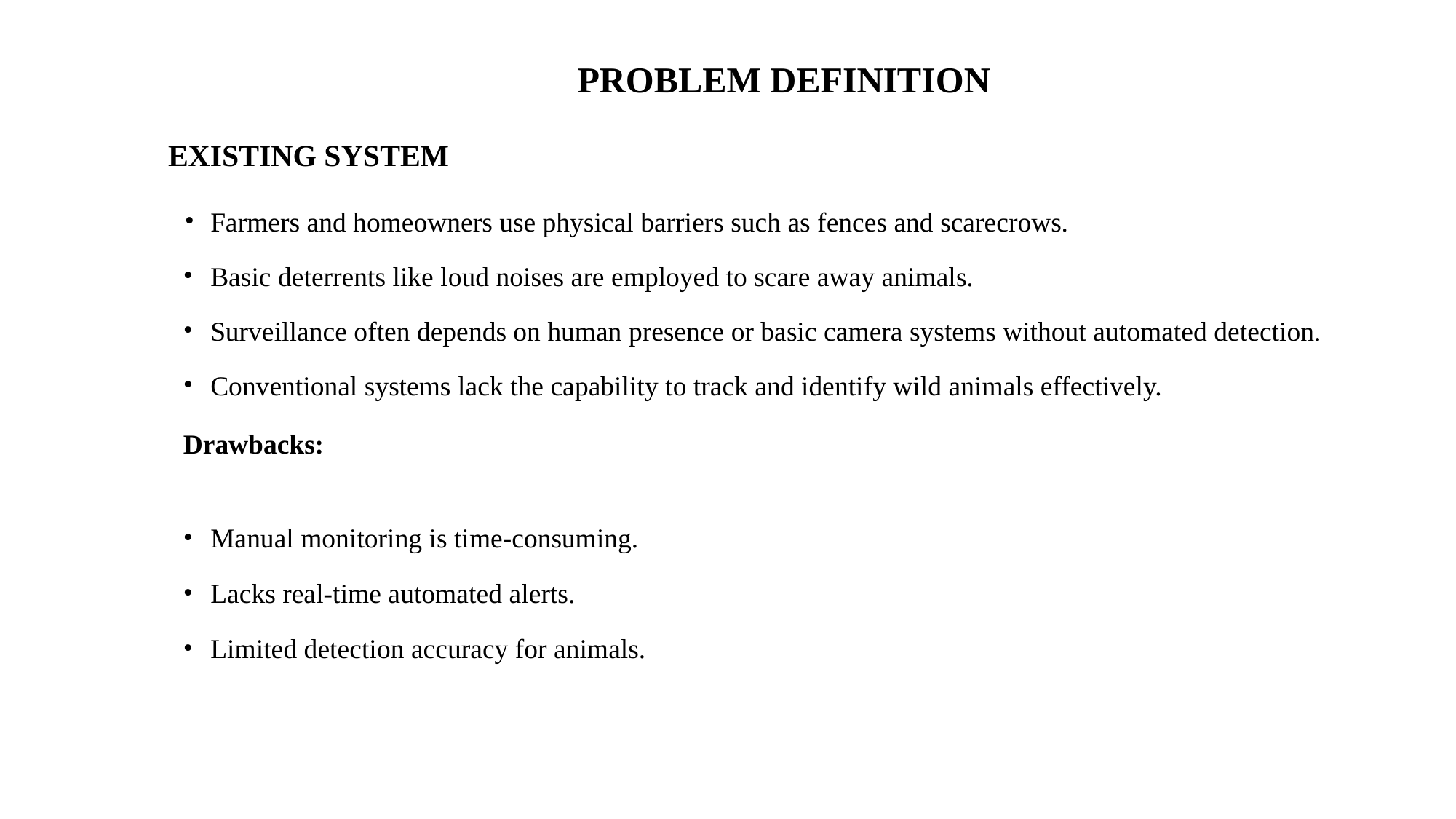

# PROBLEM DEFINITION EXISTING SYSTEM
Farmers and homeowners use physical barriers such as fences and scarecrows.
Basic deterrents like loud noises are employed to scare away animals.
Surveillance often depends on human presence or basic camera systems without automated detection.
Conventional systems lack the capability to track and identify wild animals effectively.

Drawbacks:

Manual monitoring is time-consuming.
Lacks real-time automated alerts.
Limited detection accuracy for animals.